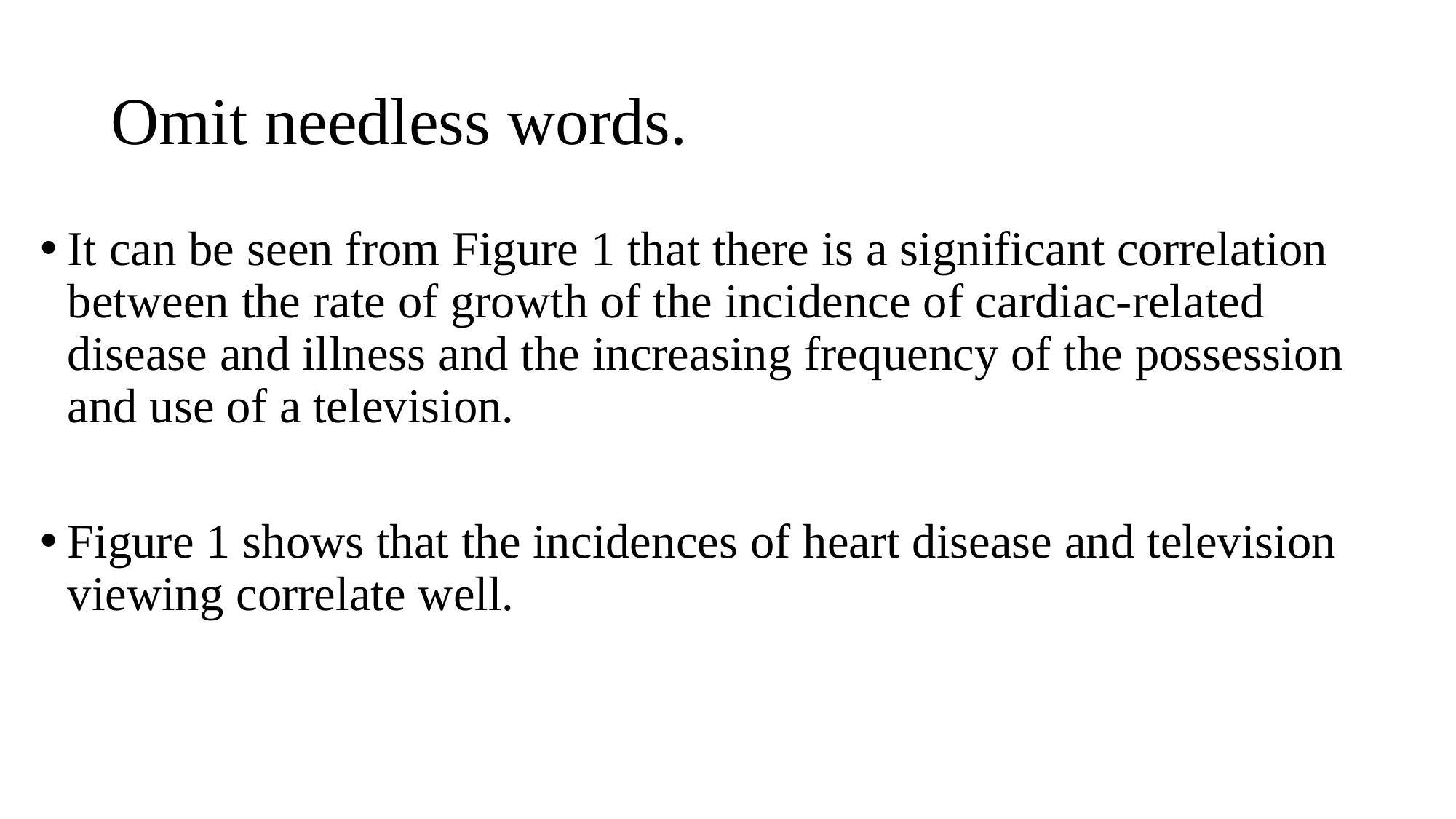

# Omit needless words.
It can be seen from Figure 1 that there is a significant correlation between the rate of growth of the incidence of cardiac-related disease and illness and the increasing frequency of the possession and use of a television.

Figure 1 shows that the incidences of heart disease and television viewing correlate well.